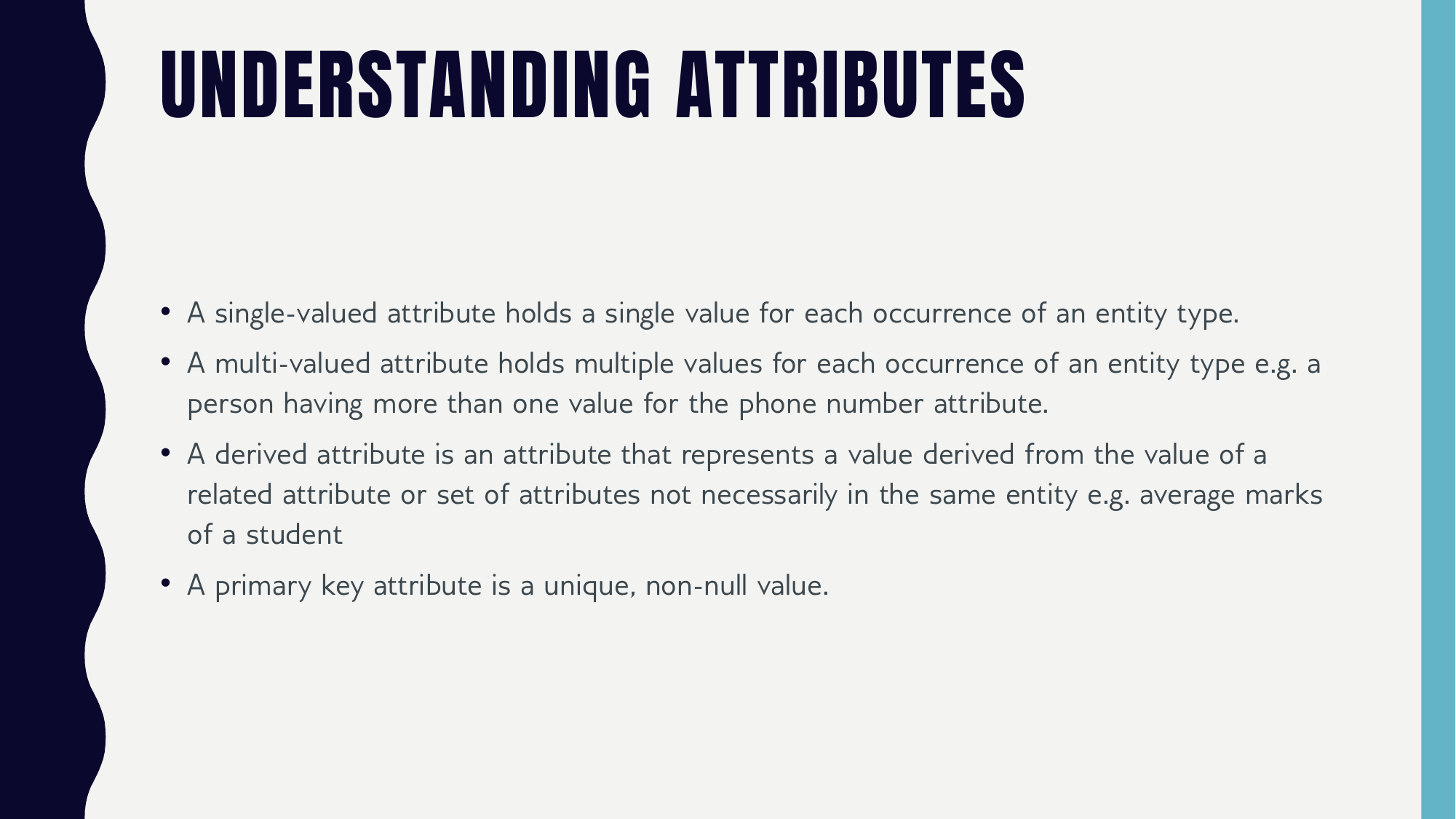

# Understanding attributes
A single-valued attribute holds a single value for each occurrence of an entity type.
A multi-valued attribute holds multiple values for each occurrence of an entity type e.g. a person having more than one value for the phone number attribute.
A derived attribute is an attribute that represents a value derived from the value of a related attribute or set of attributes not necessarily in the same entity e.g. average marks of a student
A primary key attribute is a unique, non-null value.